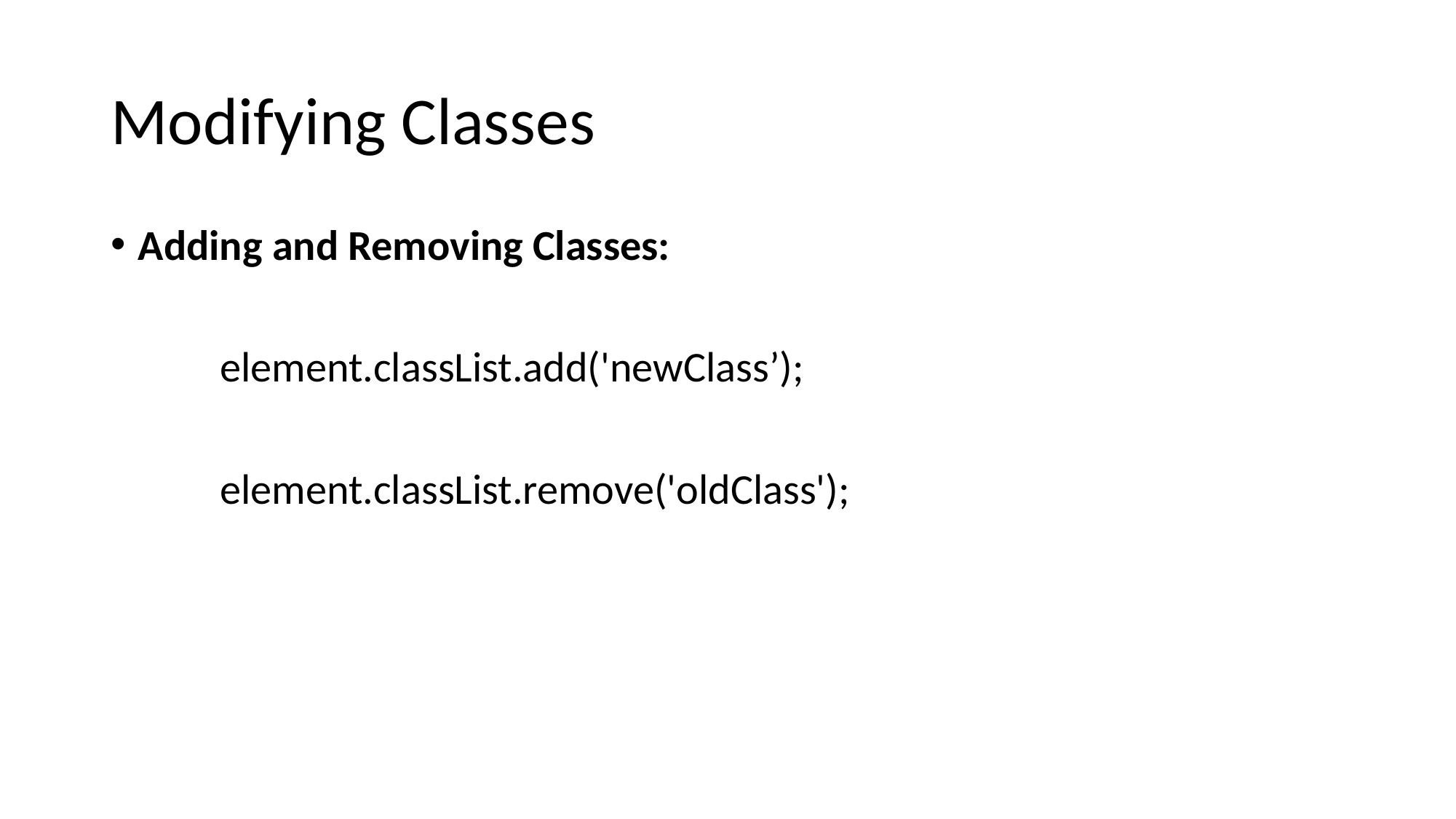

# Modifying Classes
Adding and Removing Classes:

	element.classList.add('newClass’);

	element.classList.remove('oldClass');